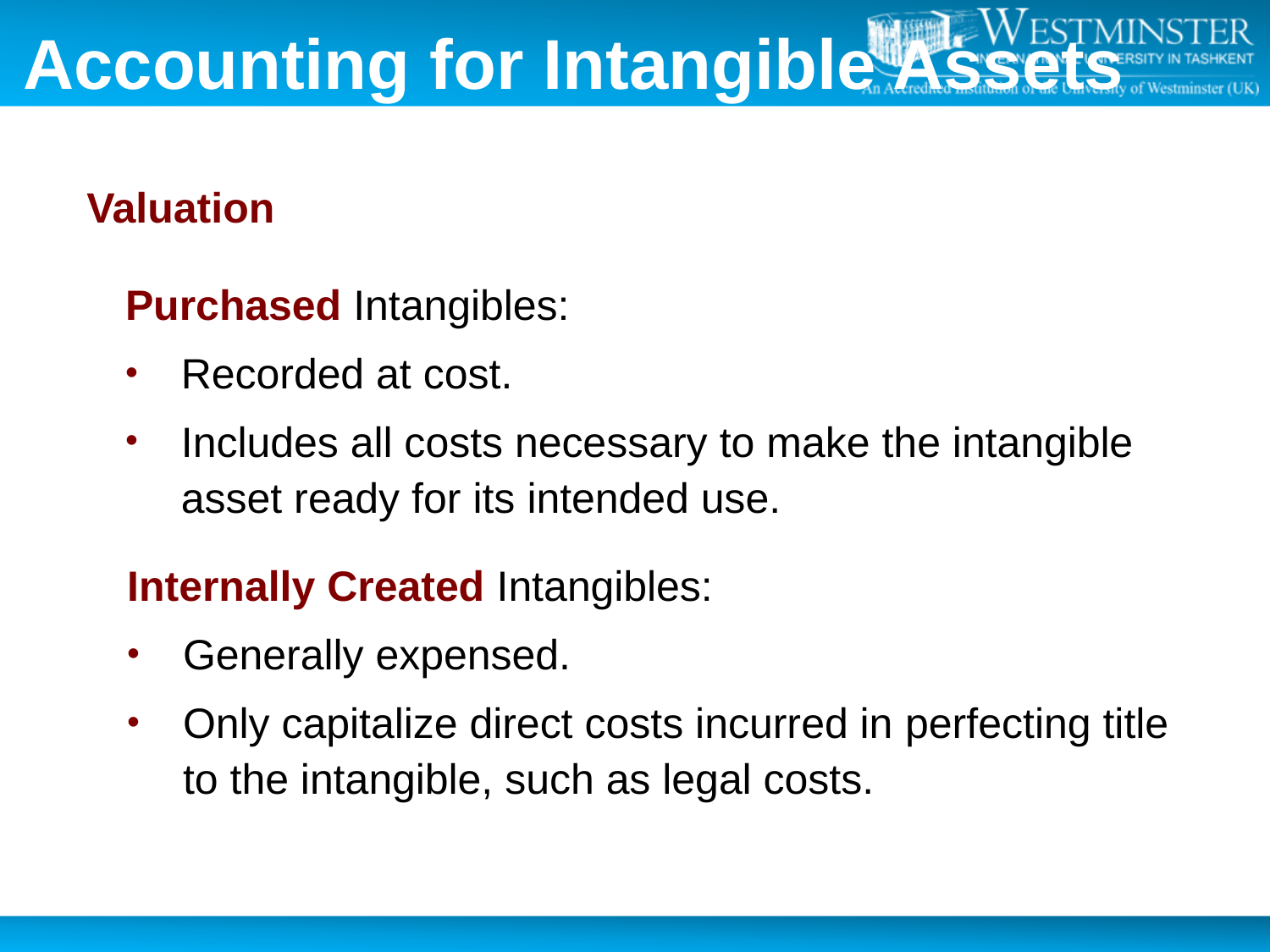

# Accounting for Intangible Assets
Valuation
Purchased Intangibles:
Recorded at cost.
Includes all costs necessary to make the intangible asset ready for its intended use.
Internally Created Intangibles:
Generally expensed.
Only capitalize direct costs incurred in perfecting title to the intangible, such as legal costs.